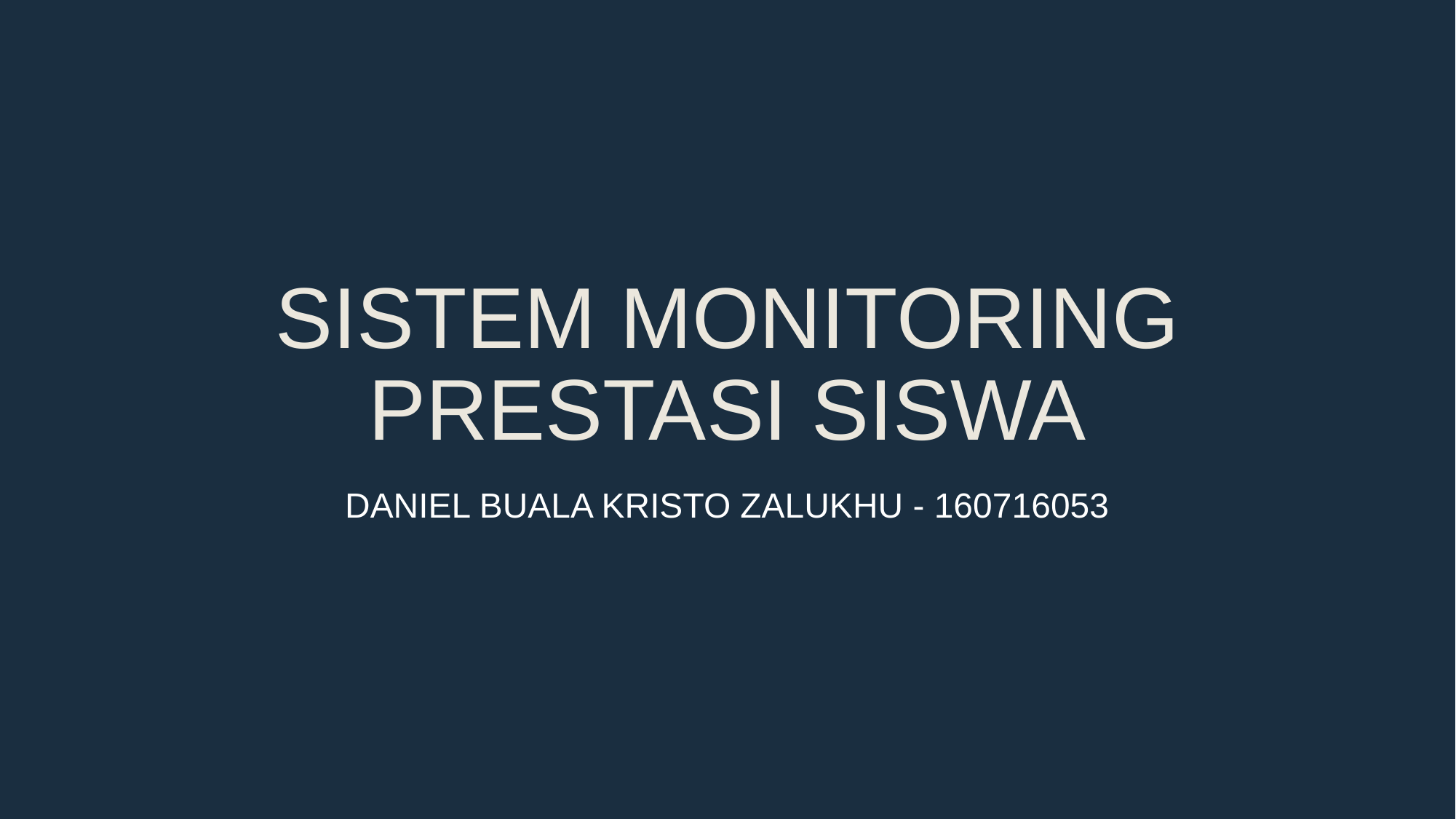

# SISTEM MONITORING PRESTASI SISWA
DANIEL BUALA KRISTO ZALUKHU - 160716053